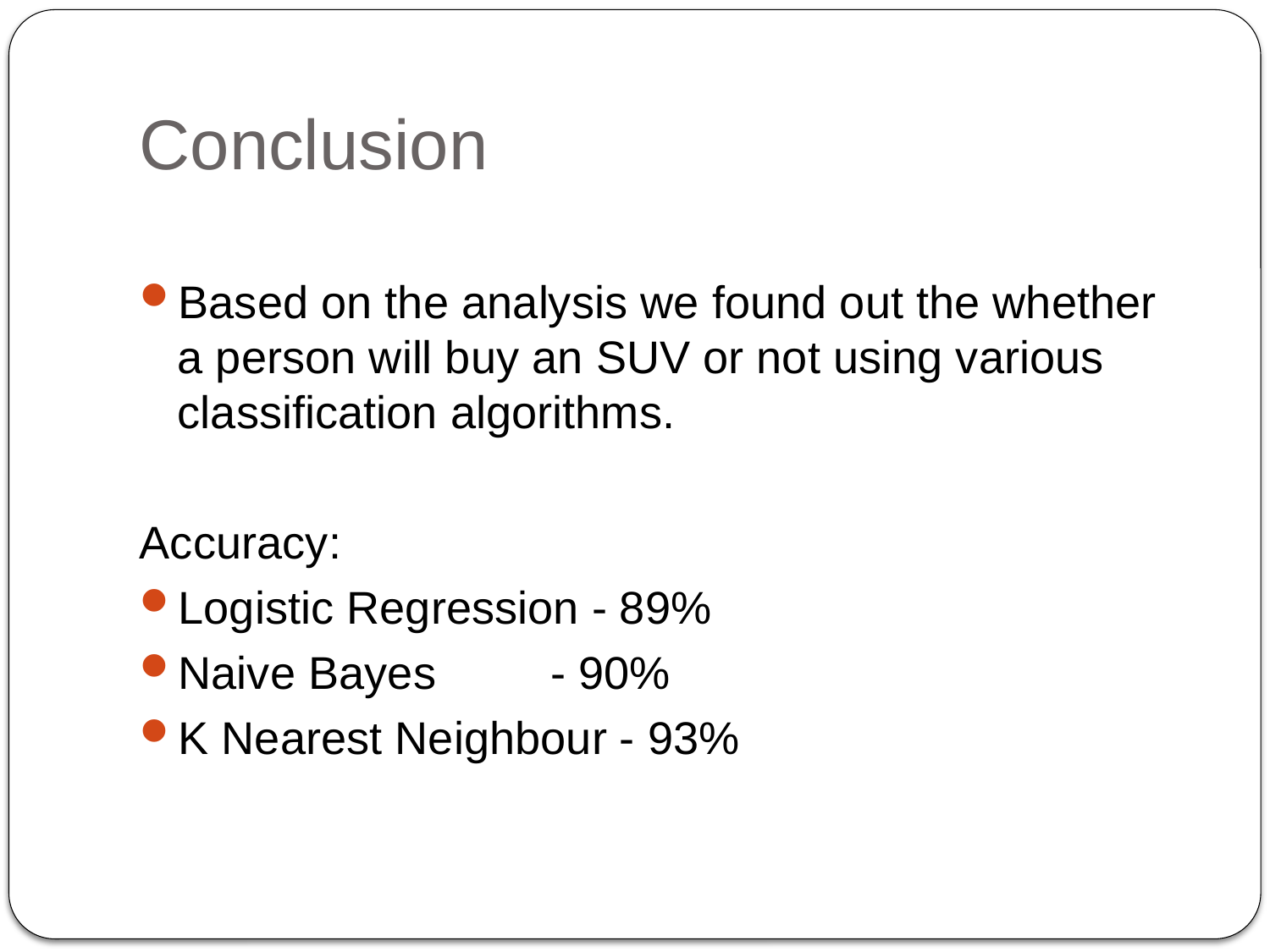

# Conclusion

Based on the analysis we found out the whether a person will buy an SUV or not using various classification algorithms.

Accuracy:
Logistic Regression - 89%
Naive Bayes         - 90%
K Nearest Neighbour - 93%